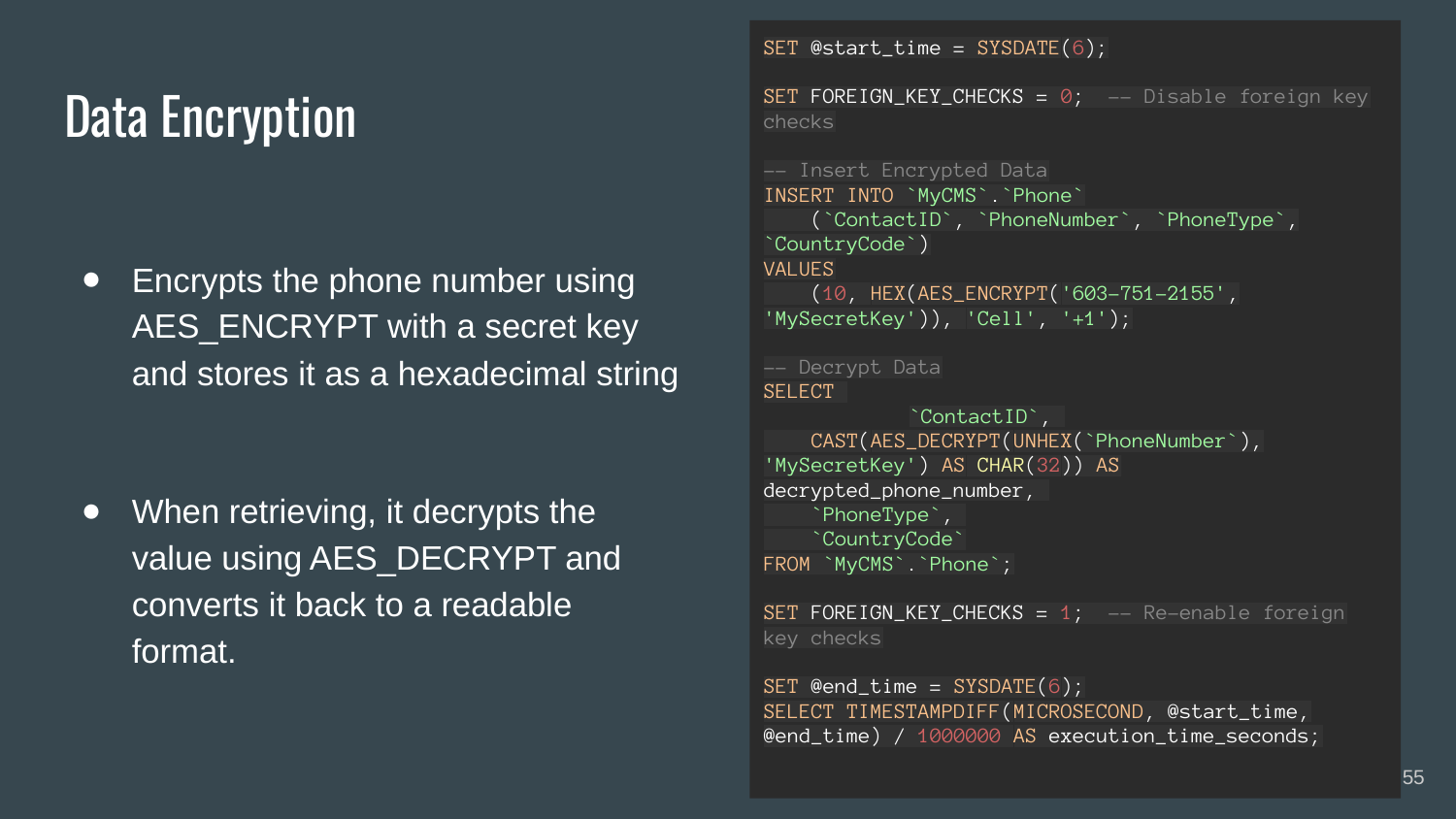

SET @start_time = SYSDATE(6);
SET FOREIGN_KEY_CHECKS = 0;  -- Disable foreign key checks
-- Insert Encrypted Data
INSERT INTO `MyCMS`.`Phone`
    (`ContactID`, `PhoneNumber`, `PhoneType`, `CountryCode`)
VALUES
    (10, HEX(AES_ENCRYPT('603-751-2155', 'MySecretKey')), 'Cell', '+1');
-- Decrypt Data
SELECT
	`ContactID`,
    CAST(AES_DECRYPT(UNHEX(`PhoneNumber`), 'MySecretKey') AS CHAR(32)) AS decrypted_phone_number,
    `PhoneType`,
    `CountryCode`
FROM `MyCMS`.`Phone`;
SET FOREIGN_KEY_CHECKS = 1;  -- Re-enable foreign key checks
SET @end_time = SYSDATE(6);
SELECT TIMESTAMPDIFF(MICROSECOND, @start_time, @end_time) / 1000000 AS execution_time_seconds;

# Data Encryption

Encrypts the phone number using AES_ENCRYPT with a secret key and stores it as a hexadecimal string

When retrieving, it decrypts the value using AES_DECRYPT and converts it back to a readable format.
55